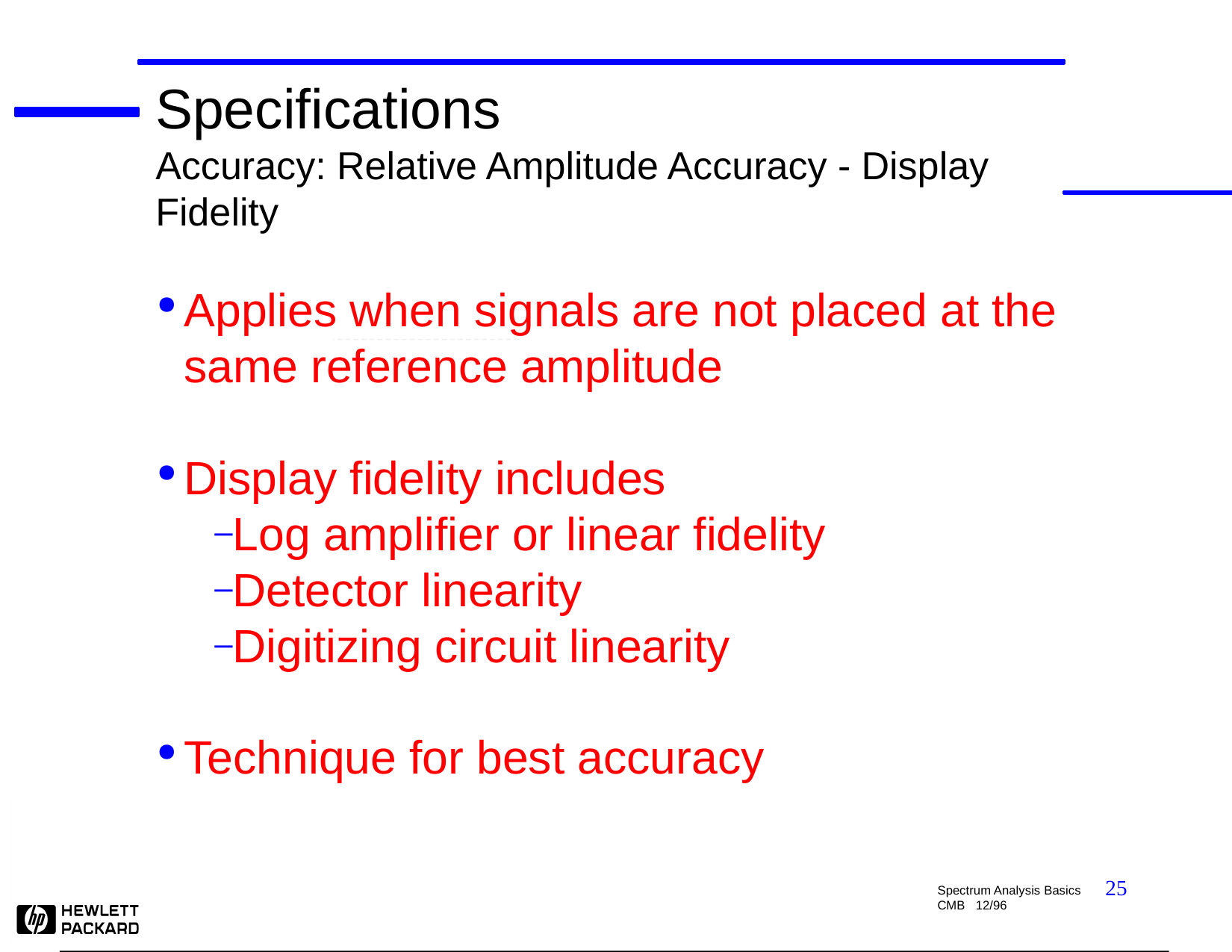

Specifications
Accuracy: Relative Amplitude Accuracy - Display Fidelity
Applies when signals are not placed at the same reference amplitude
Display fidelity includes
Log amplifier or linear fidelity
Detector linearity
Digitizing circuit linearity
Technique for best accuracy

25